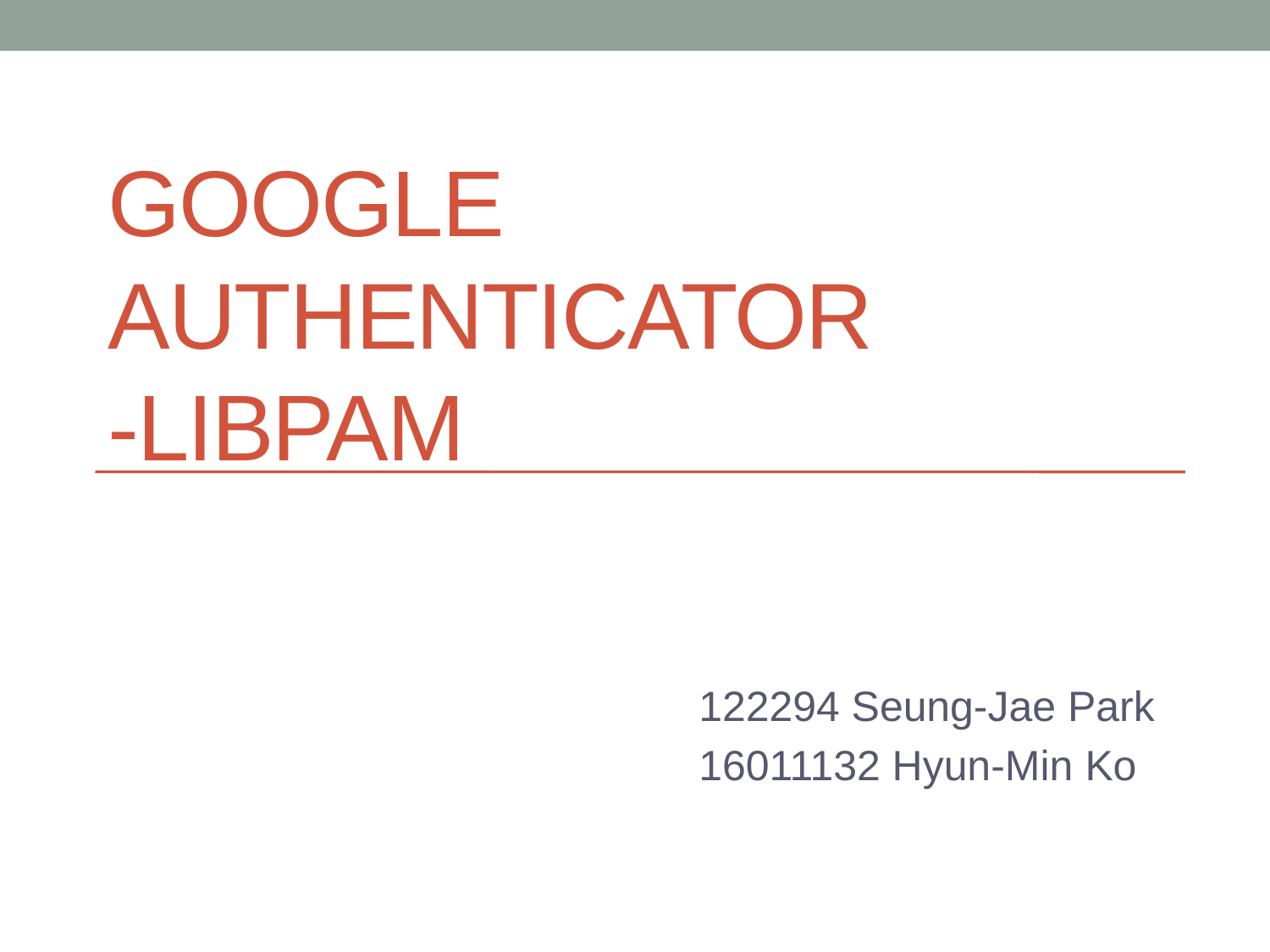

# Google Authenticator -LIBPAM
				       122294 Seung-Jae Park
				       16011132 Hyun-Min Ko